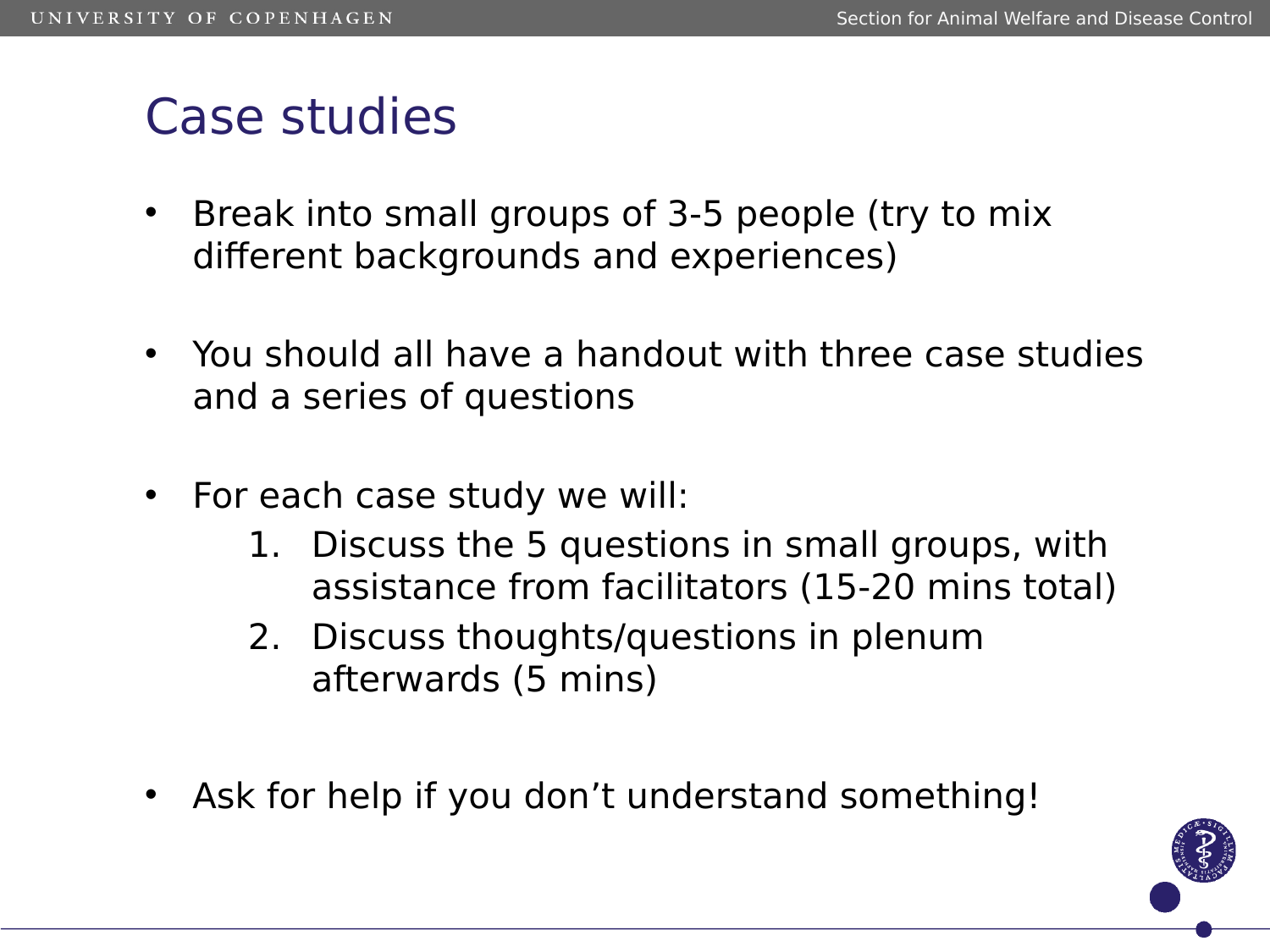

Section for Animal Welfare and Disease Control
# Case studies
Break into small groups of 3-5 people (try to mix different backgrounds and experiences)

You should all have a handout with three case studies and a series of questions

For each case study we will:
Discuss the 5 questions in small groups, with assistance from facilitators (15-20 mins total)
Discuss thoughts/questions in plenum afterwards (5 mins)

Ask for help if you don’t understand something!